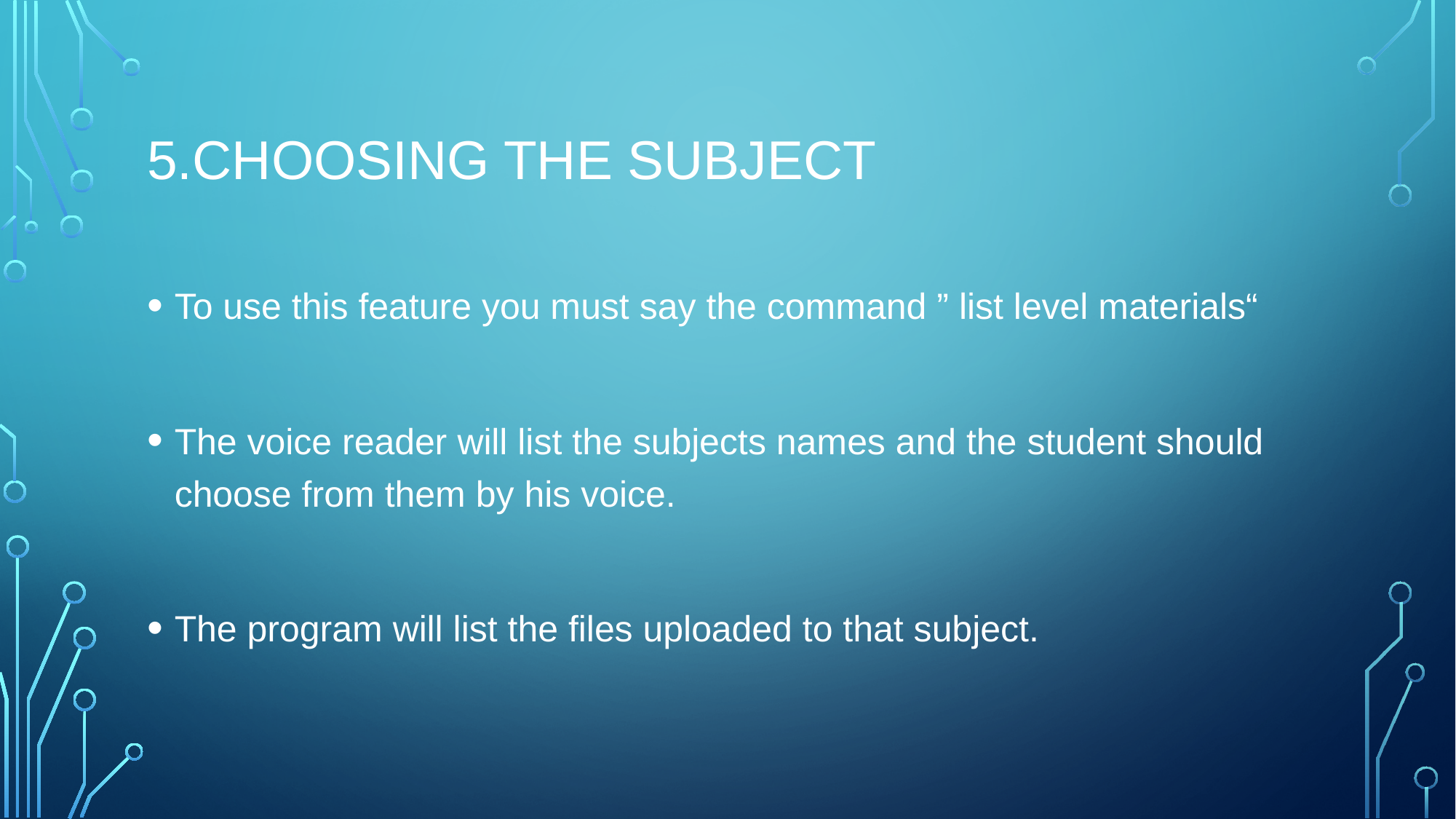

# 5.Choosing the subject
To use this feature you must say the command ” list level materials“

The voice reader will list the subjects names and the student should choose from them by his voice.

The program will list the files uploaded to that subject.